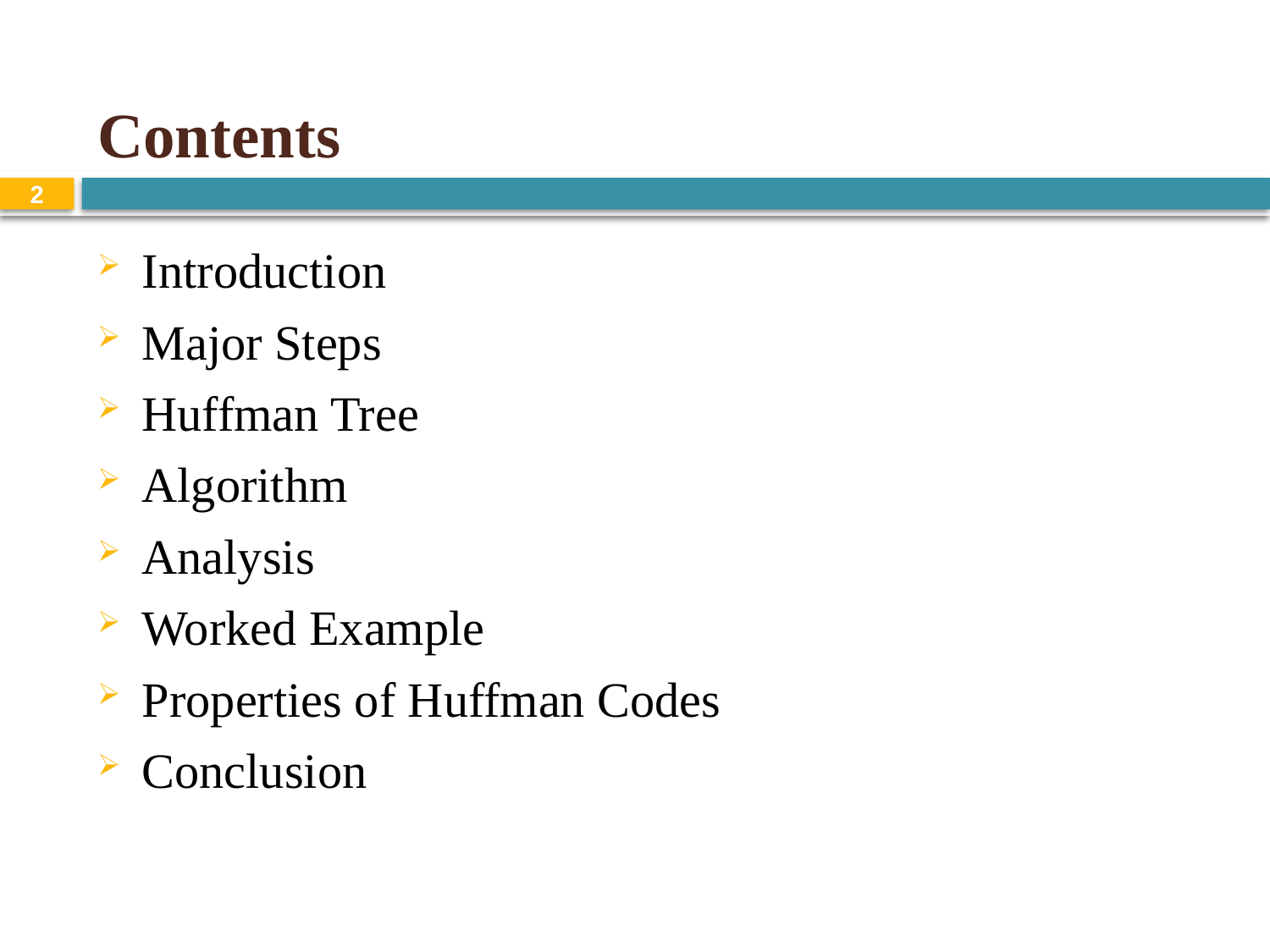

# Contents
2
Introduction
Major Steps
Huffman Tree
Algorithm
Analysis
Worked Example
Properties of Huffman Codes
Conclusion